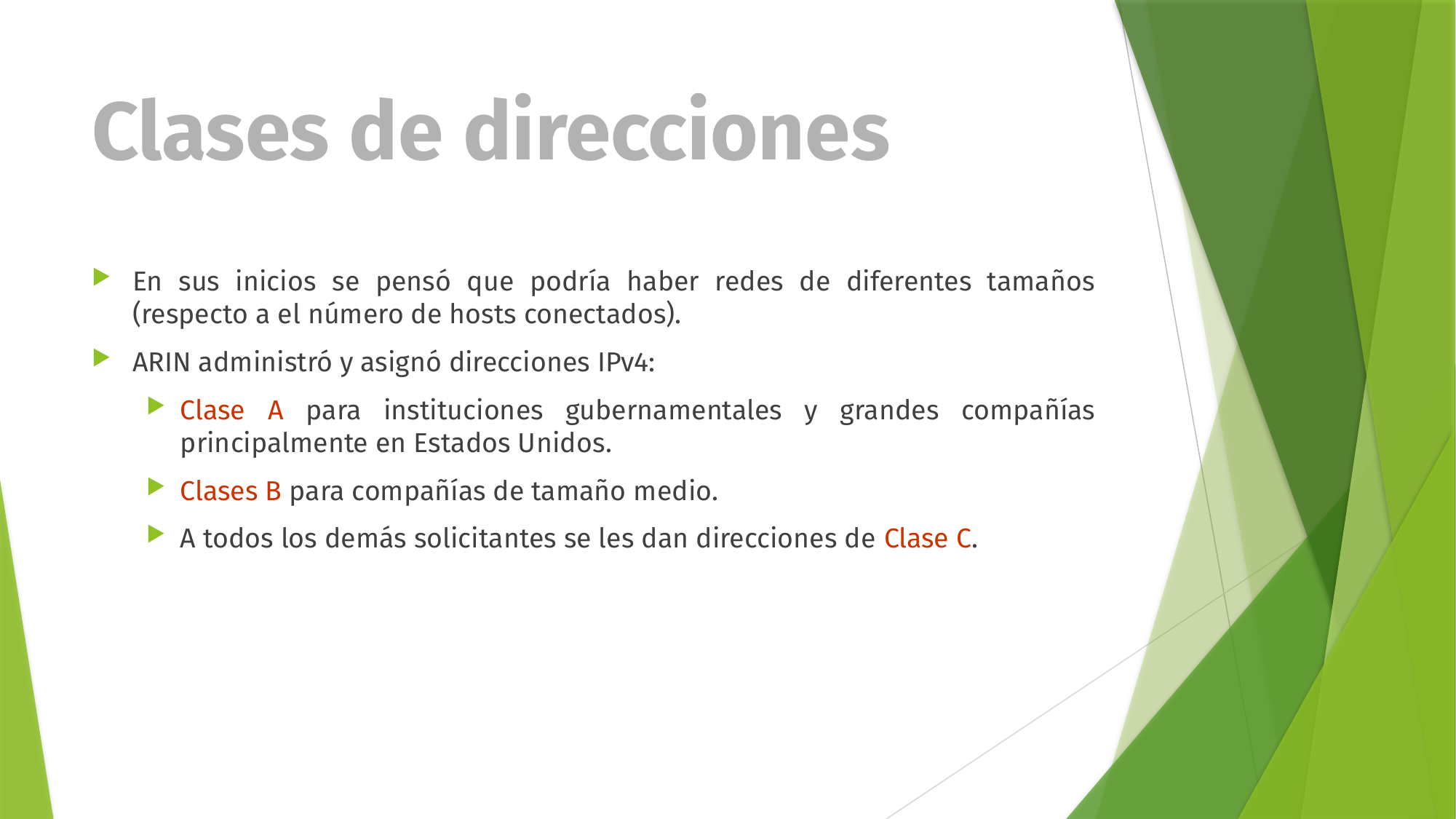

# Clases de direcciones
En sus inicios se pensó que podría haber redes de diferentes tamaños (respecto a el número de hosts conectados).
ARIN administró y asignó direcciones IPv4:
Clase A para instituciones gubernamentales y grandes compañías principalmente en Estados Unidos.
Clases B para compañías de tamaño medio.
A todos los demás solicitantes se les dan direcciones de Clase C.